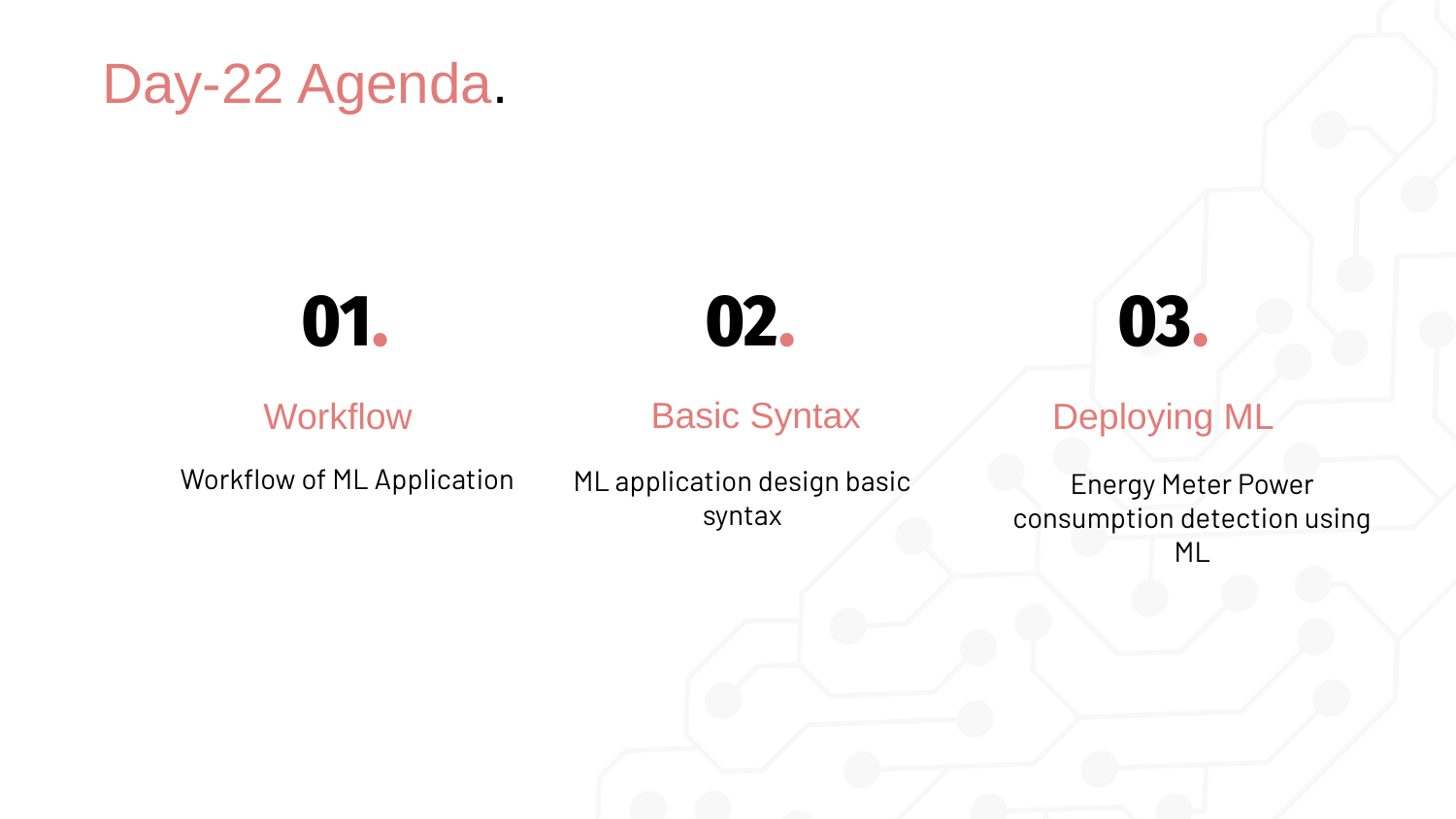

# Day-22 Agenda.
01.
02.
03.
Basic Syntax
Workflow
Deploying ML
Workflow of ML Application
ML application design basic syntax
Energy Meter Power consumption detection using ML